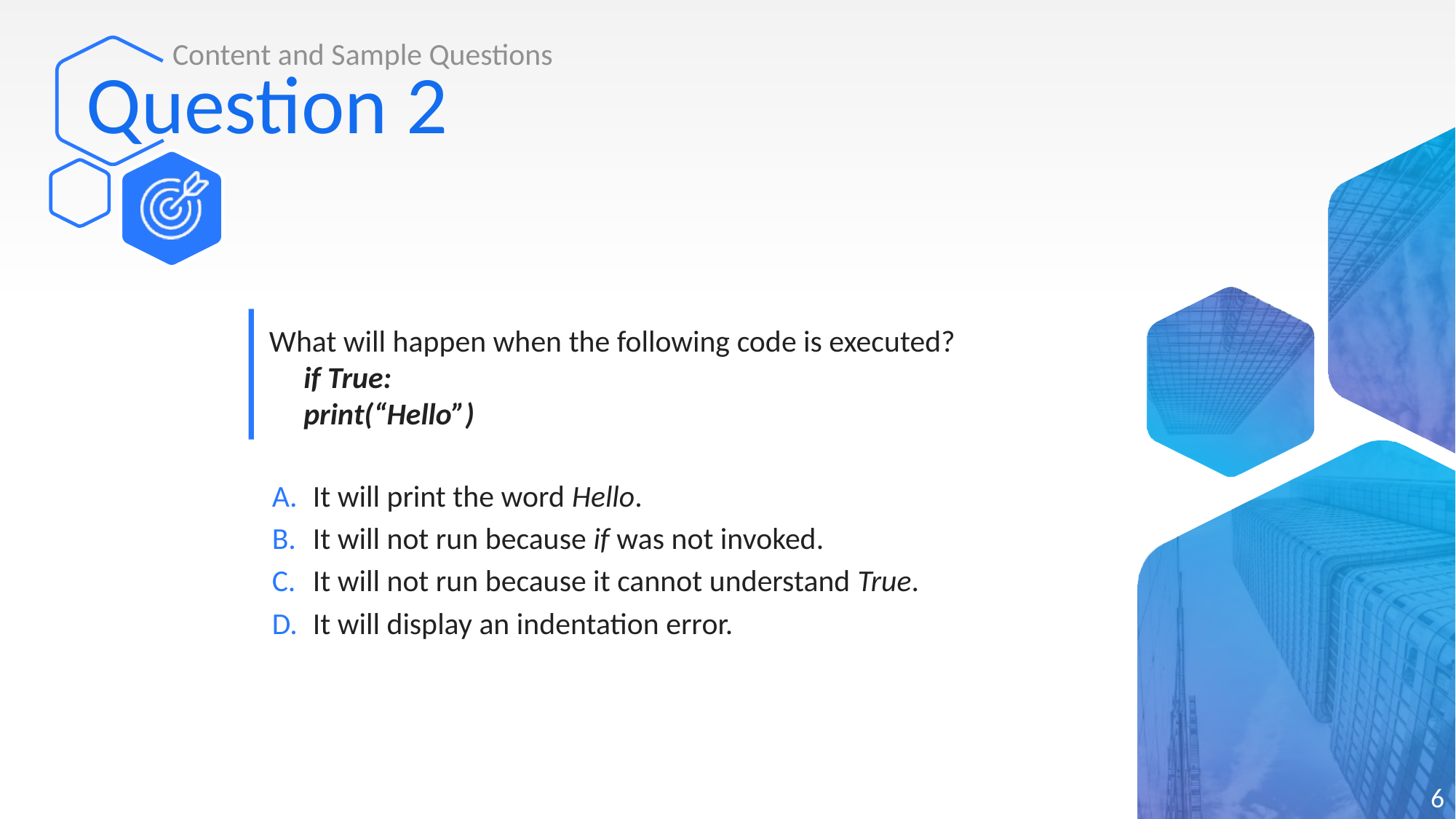

Content and Sample Questions
# Question 2
What will happen when the following code is executed?
     if True:
     print(“Hello”)
It will print the word Hello.
It will not run because if was not invoked.
It will not run because it cannot understand True.
It will display an indentation error.